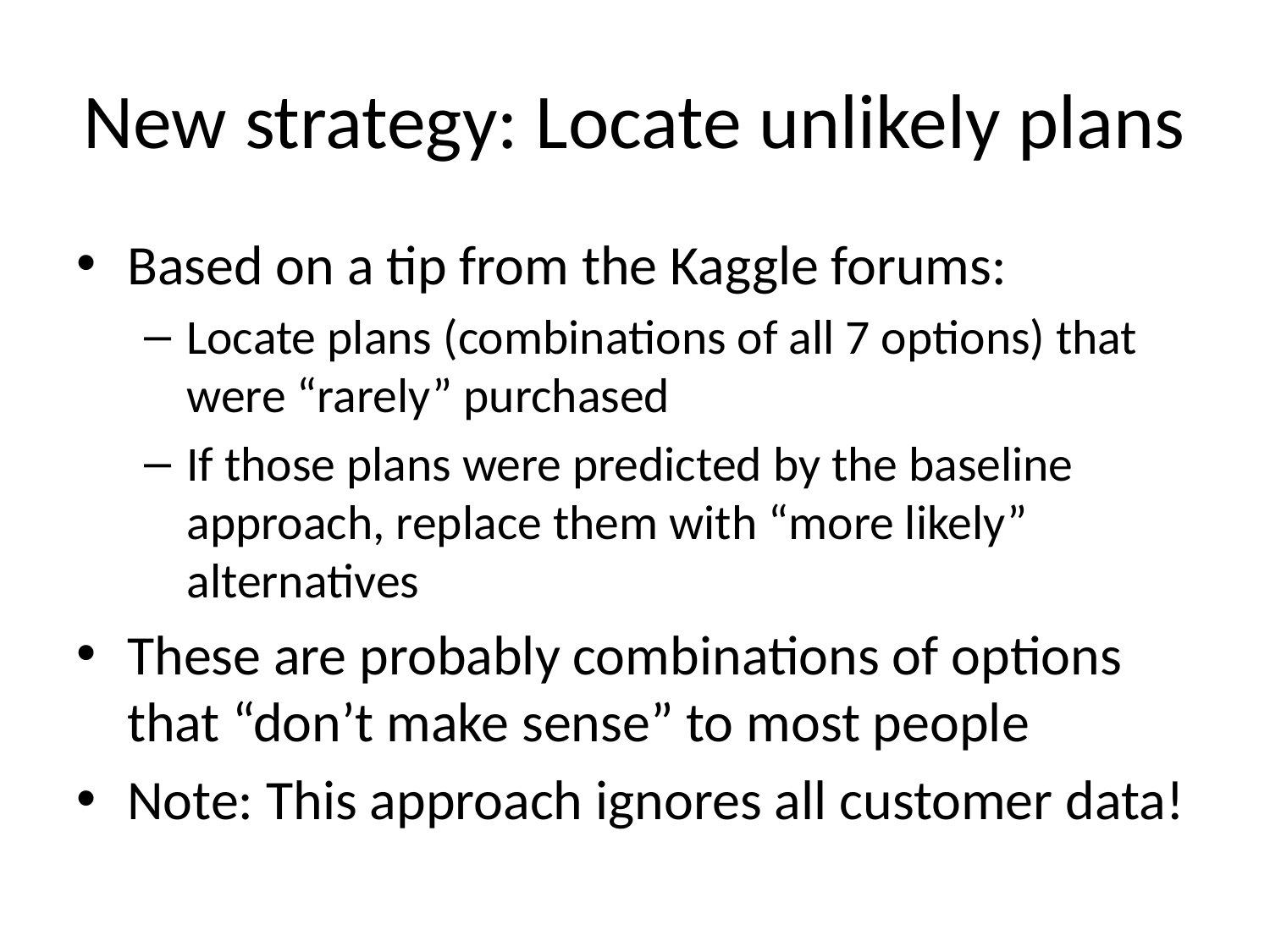

# New strategy: Locate unlikely plans
Based on a tip from the Kaggle forums:
Locate plans (combinations of all 7 options) that were “rarely” purchased
If those plans were predicted by the baseline approach, replace them with “more likely” alternatives
These are probably combinations of options that “don’t make sense” to most people
Note: This approach ignores all customer data!